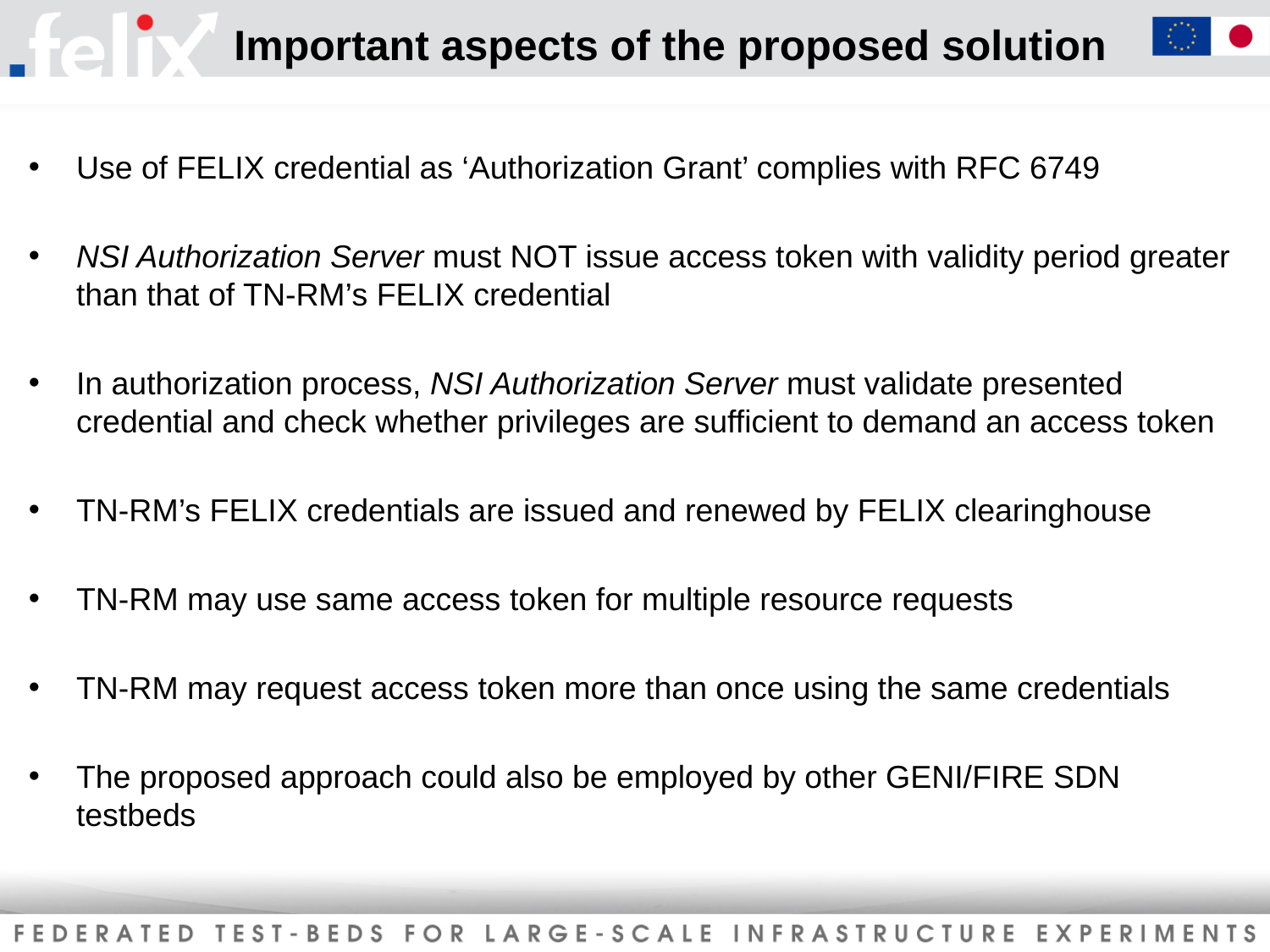

# Important aspects of the proposed solution
Use of FELIX credential as ‘Authorization Grant’ complies with RFC 6749

NSI Authorization Server must NOT issue access token with validity period greater than that of TN-RM’s FELIX credential

In authorization process, NSI Authorization Server must validate presented credential and check whether privileges are sufficient to demand an access token

TN-RM’s FELIX credentials are issued and renewed by FELIX clearinghouse

TN-RM may use same access token for multiple resource requests

TN-RM may request access token more than once using the same credentials

The proposed approach could also be employed by other GENI/FIRE SDN testbeds